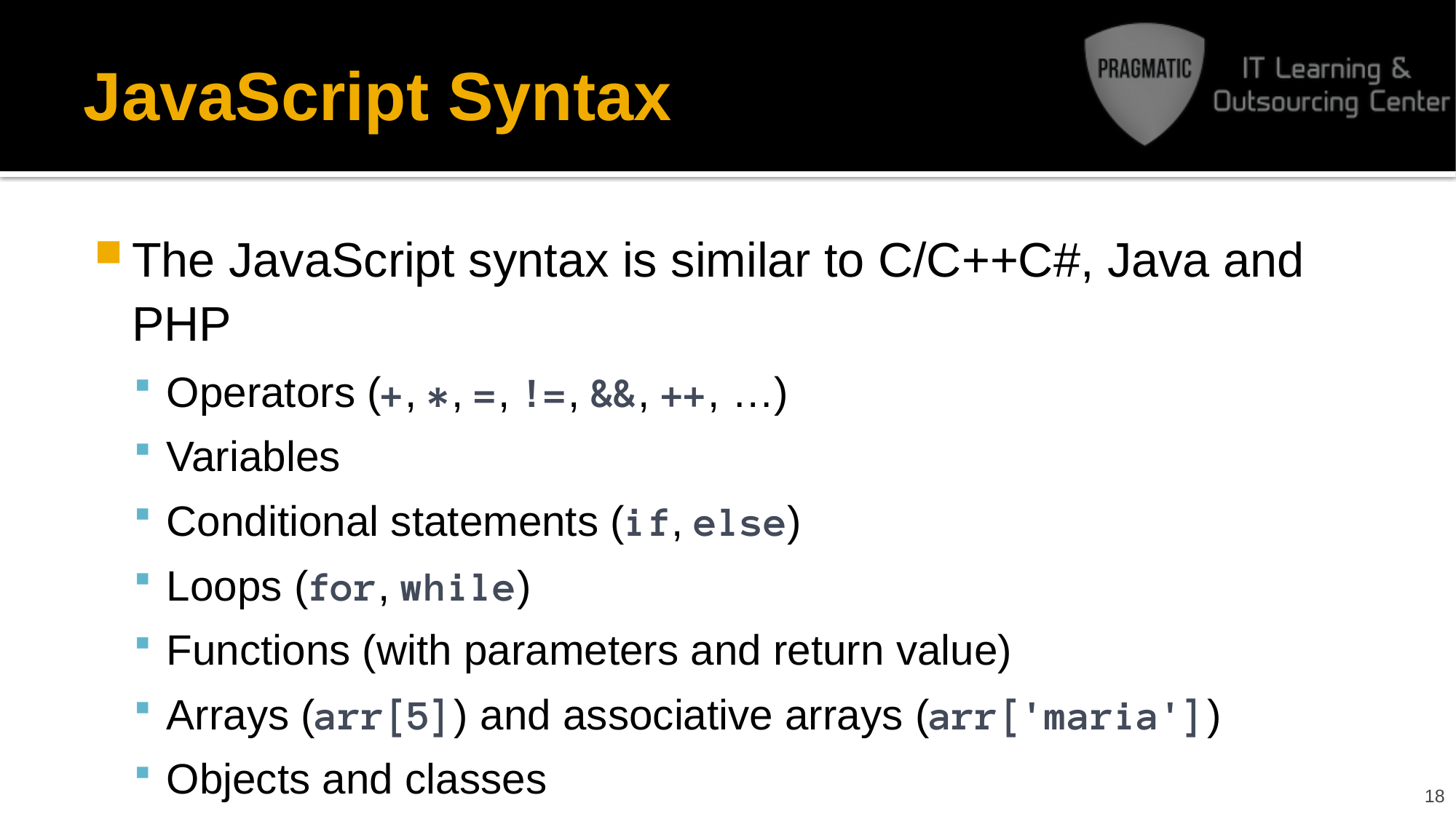

# JavaScript Syntax
The JavaScript syntax is similar to C/C++C#, Java and PHP
Operators (+, *, =, !=, &&, ++, …)
Variables
Conditional statements (if, else)
Loops (for, while)
Functions (with parameters and return value)
Arrays (arr[5]) and associative arrays (arr['maria'])
Objects and classes

18